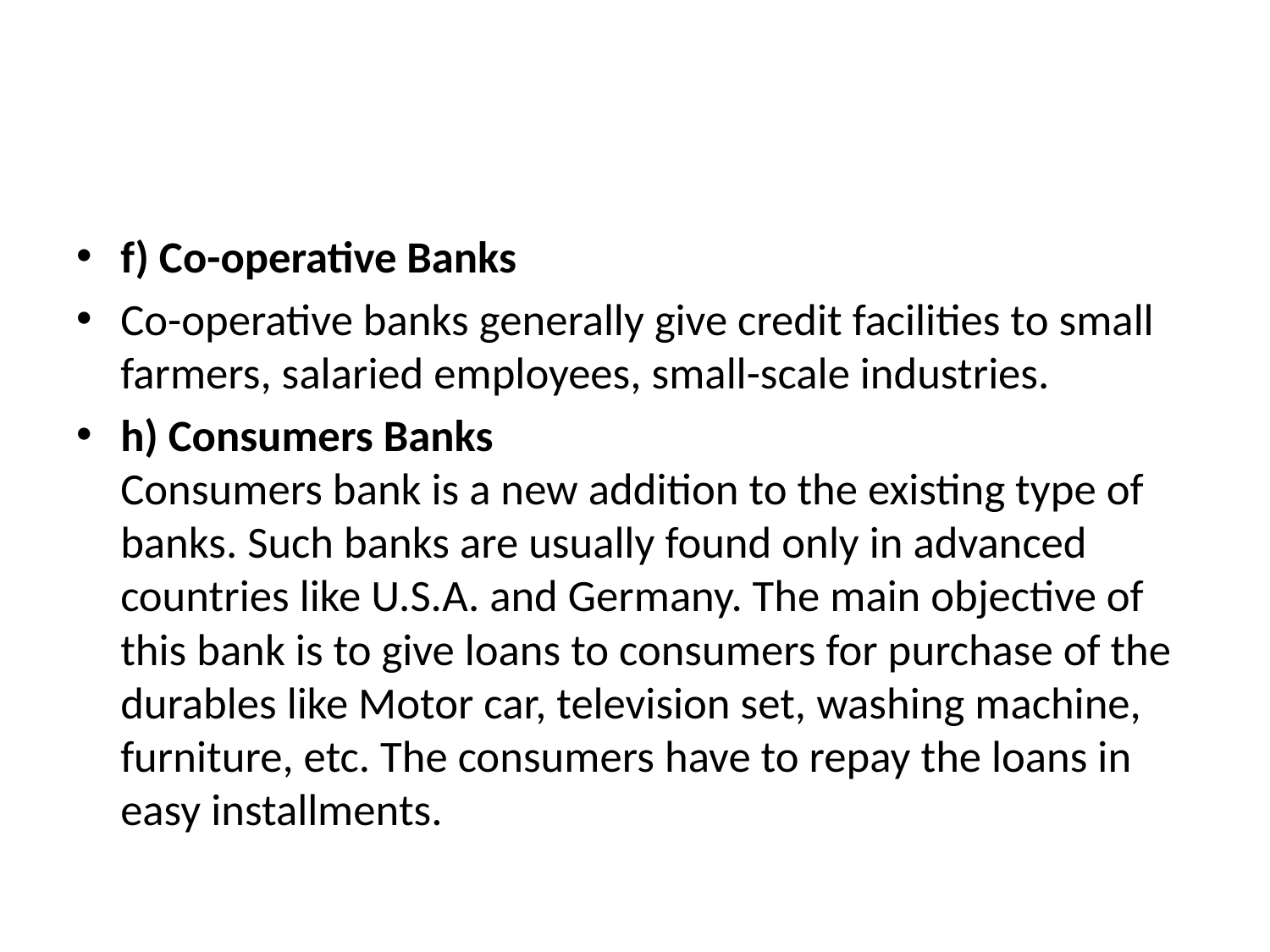

#
f) Co-operative Banks
Co-operative banks generally give credit facilities to small farmers, salaried employees, small-scale industries.
h) Consumers Banks
Consumers bank is a new addition to the existing type of banks. Such banks are usually found only in advanced countries like U.S.A. and Germany. The main objective of this bank is to give loans to consumers for purchase of the durables like Motor car, television set, washing machine, furniture, etc. The consumers have to repay the loans in easy installments.